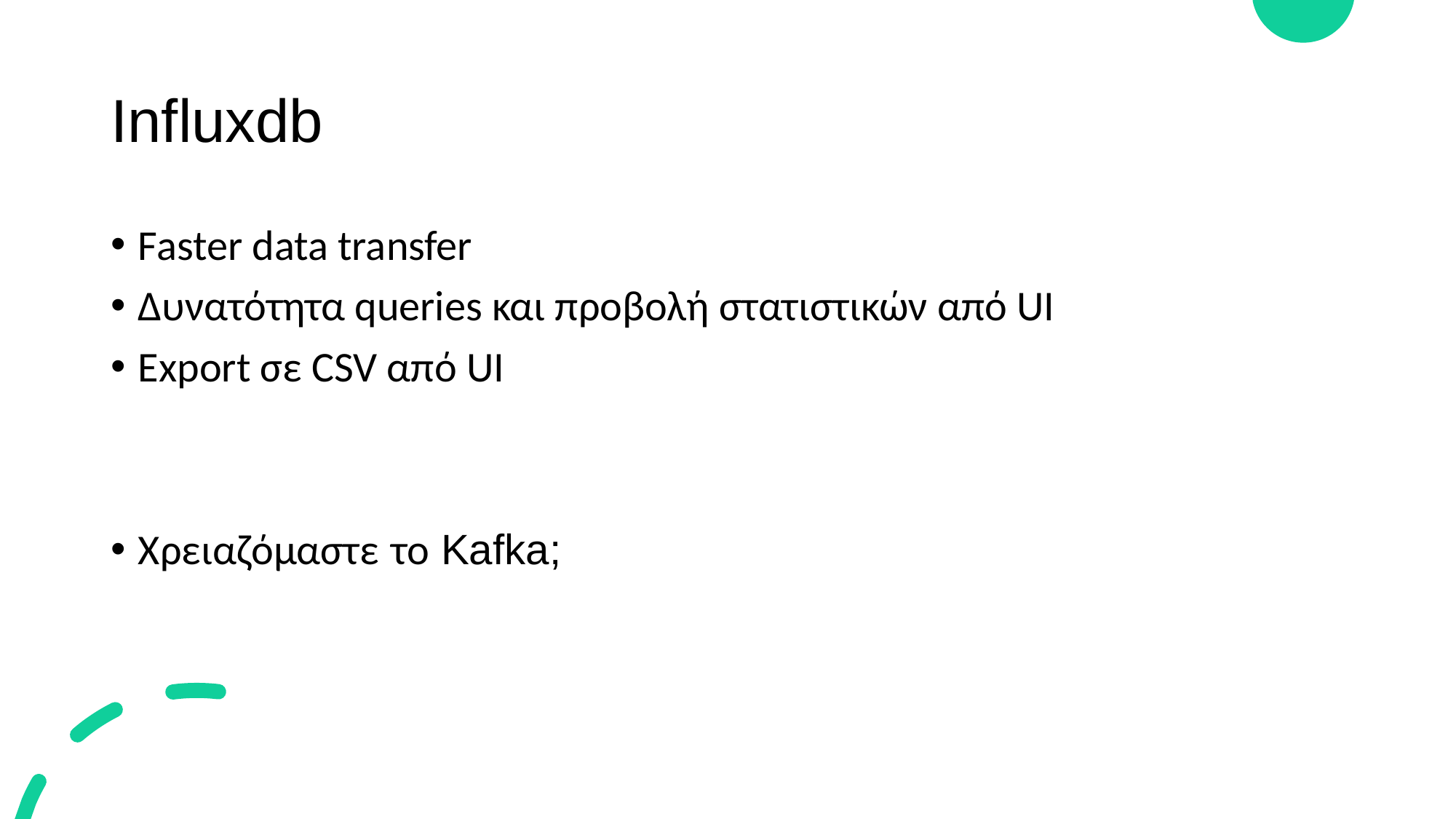

# Influxdb
Faster data transfer
Δυνατότητα queries και προβολή στατιστικών από UI
Export σε CSV από UI

Χρειαζόμαστε το Kafka;